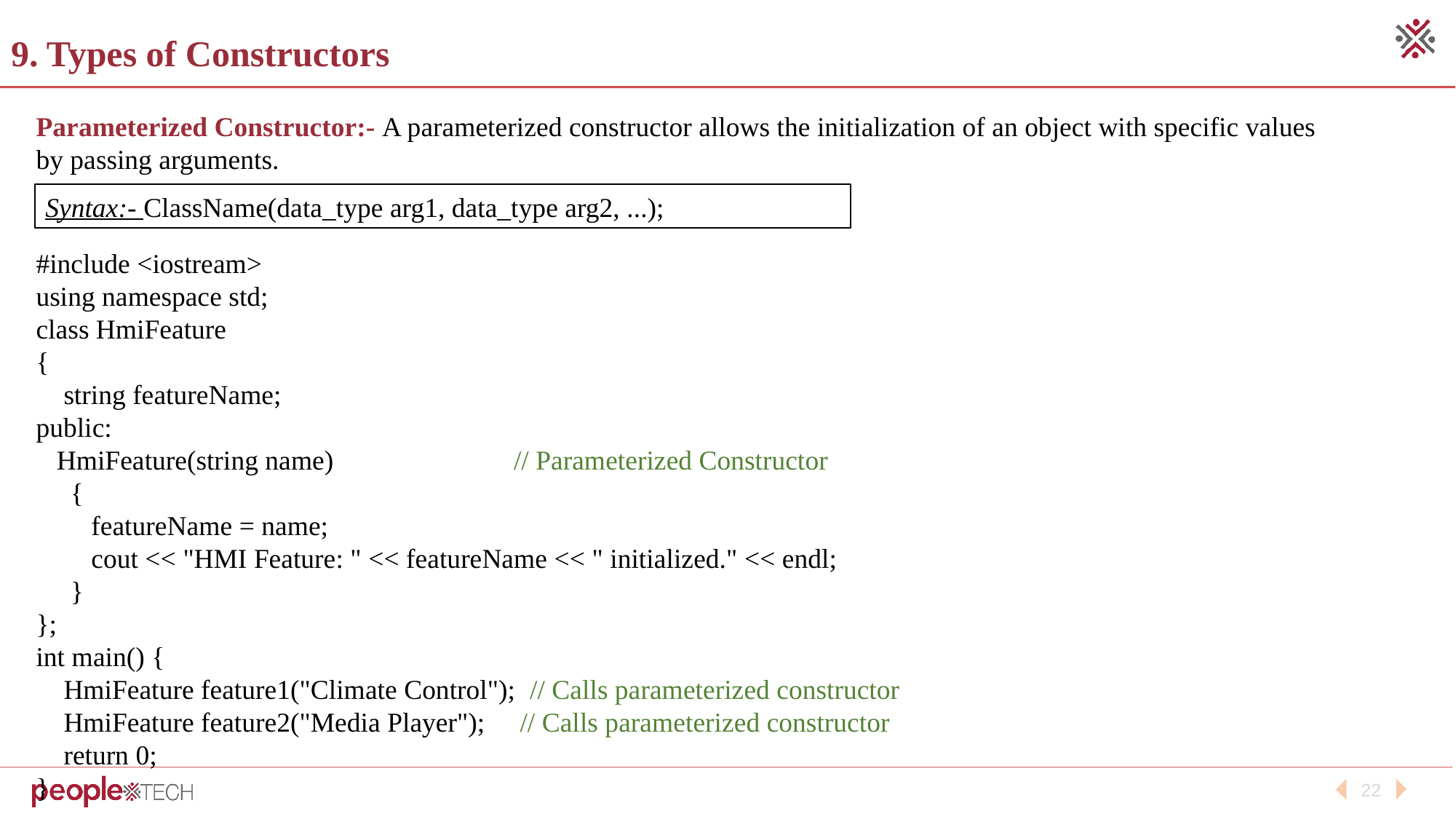

# 9. Types of Constructors
Parameterized Constructor:- A parameterized constructor allows the initialization of an object with specific values by passing arguments.
Syntax:- ClassName(data_type arg1, data_type arg2, ...);
#include <iostream>
using namespace std;
class HmiFeature
{
    string featureName;
public:
   HmiFeature(string name)                          // Parameterized Constructor
     {
        featureName = name;
        cout << "HMI Feature: " << featureName << " initialized." << endl;
     }
};
int main() {
    HmiFeature feature1("Climate Control");  // Calls parameterized constructor
    HmiFeature feature2("Media Player");     // Calls parameterized constructor
    return 0;
}